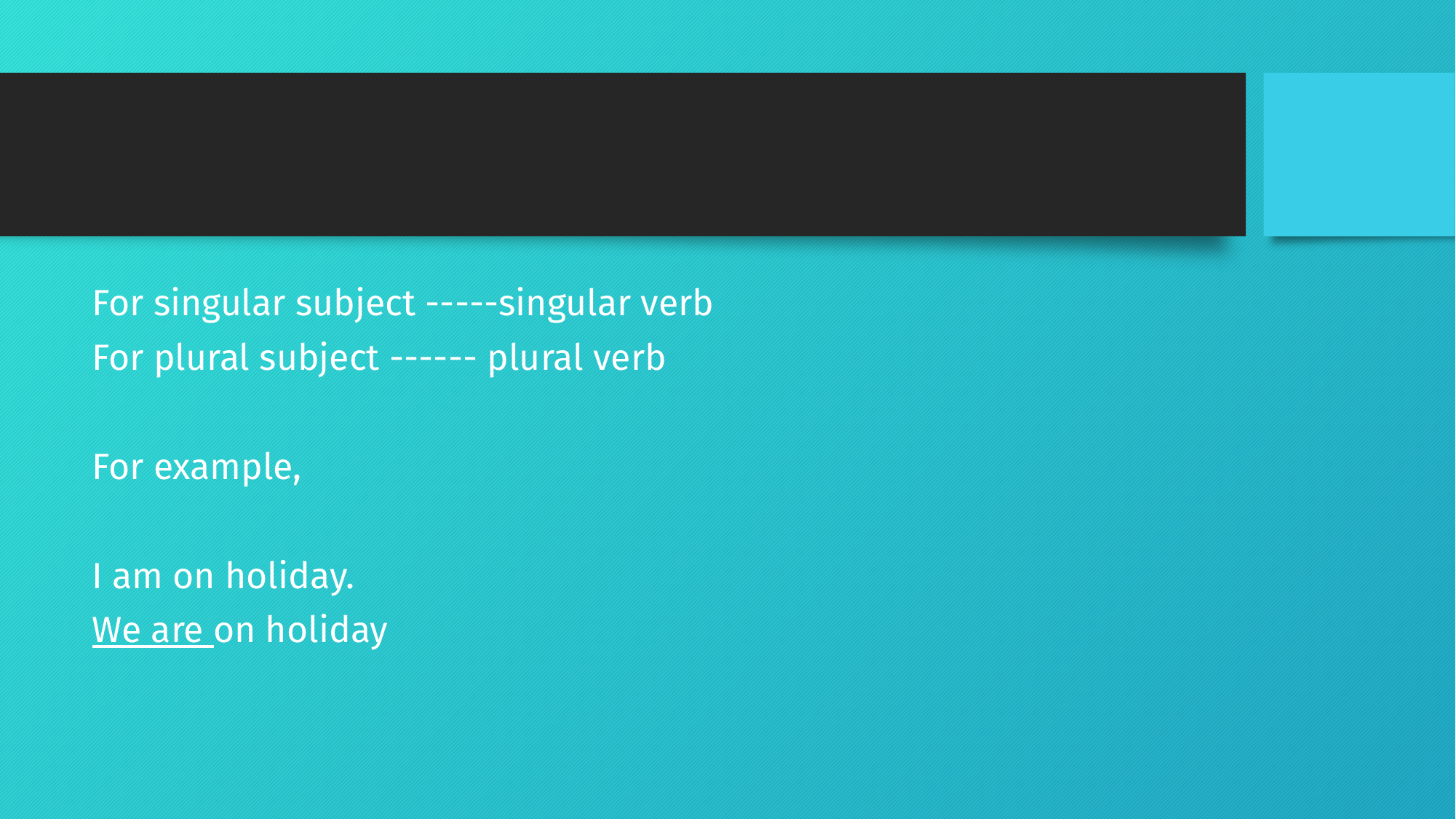

For singular subject -----singular verb
For plural subject ------ plural verb

For example,

I am on holiday.
We are on holiday